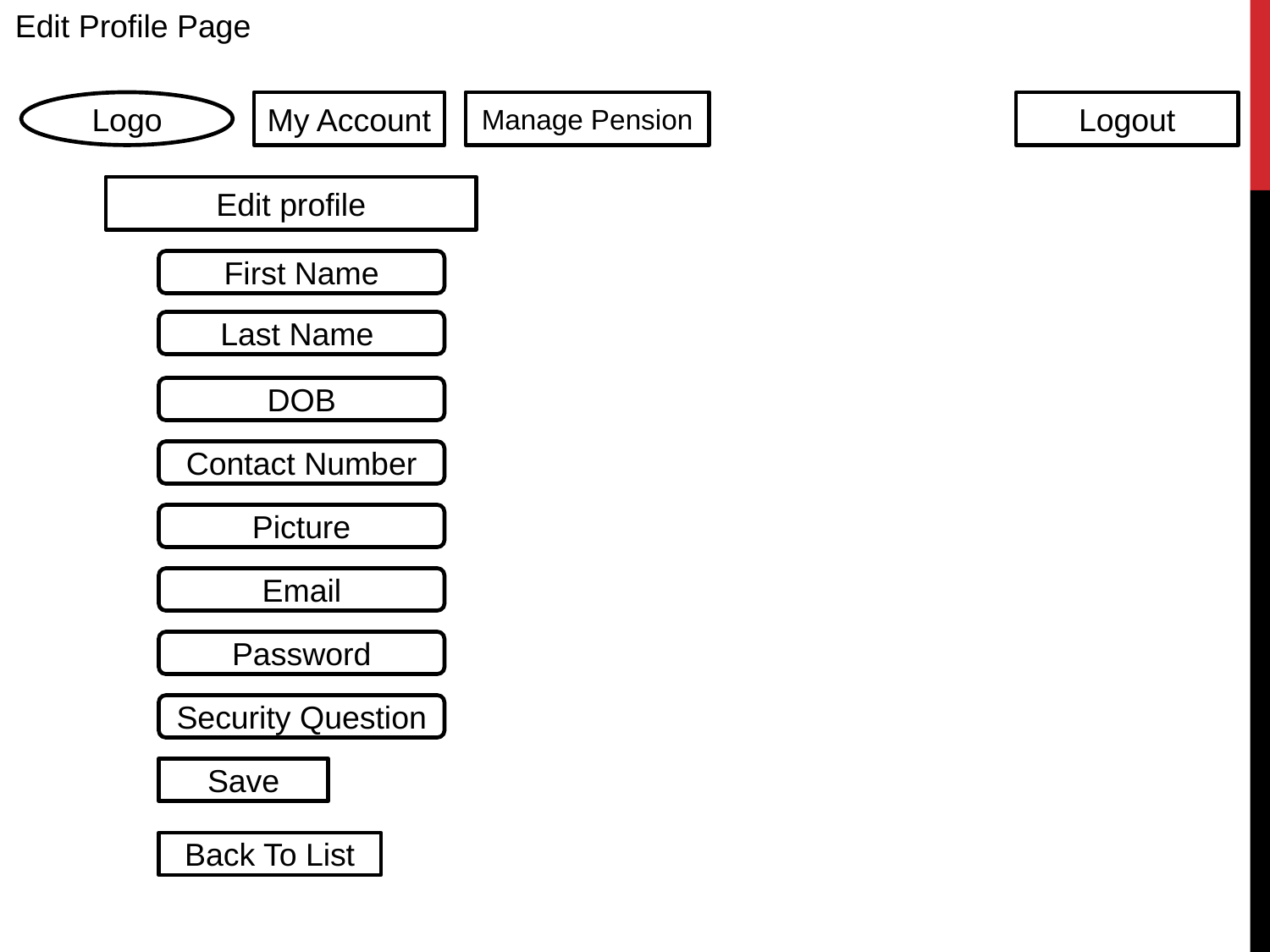

Edit Profile Page
Logo
My Account
Manage Pension
Logout
Edit profile
First Name
Last Name
DOB
Contact Number
Picture
Email
Password
Security Question
Save
Back To List